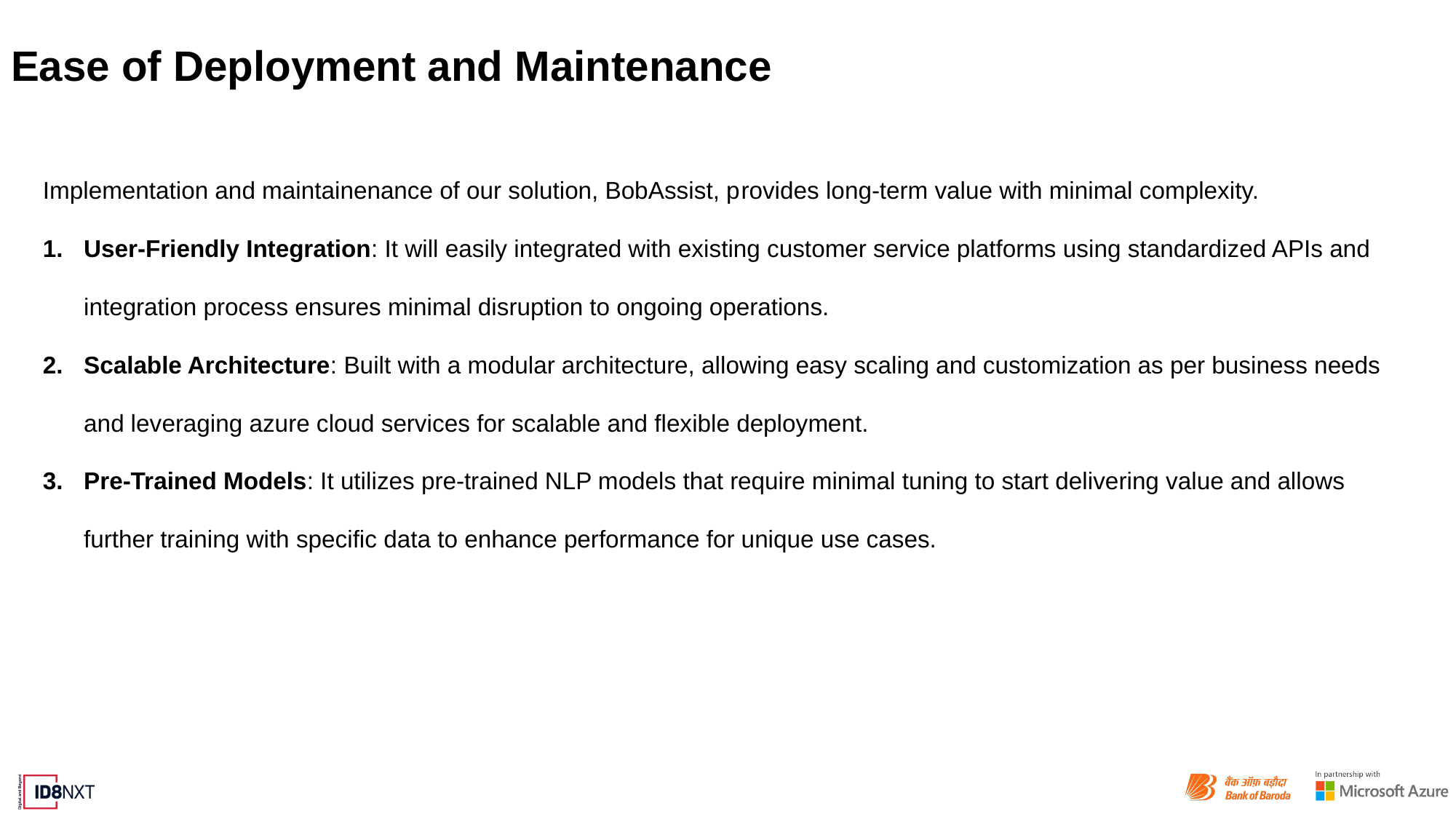

# Ease of Deployment and Maintenance
Implementation and maintainenance of our solution, BobAssist, provides long-term value with minimal complexity.
User-Friendly Integration: It will easily integrated with existing customer service platforms using standardized APIs and integration process ensures minimal disruption to ongoing operations.
Scalable Architecture: Built with a modular architecture, allowing easy scaling and customization as per business needs and leveraging azure cloud services for scalable and flexible deployment.
Pre-Trained Models: It utilizes pre-trained NLP models that require minimal tuning to start delivering value and allows further training with specific data to enhance performance for unique use cases.